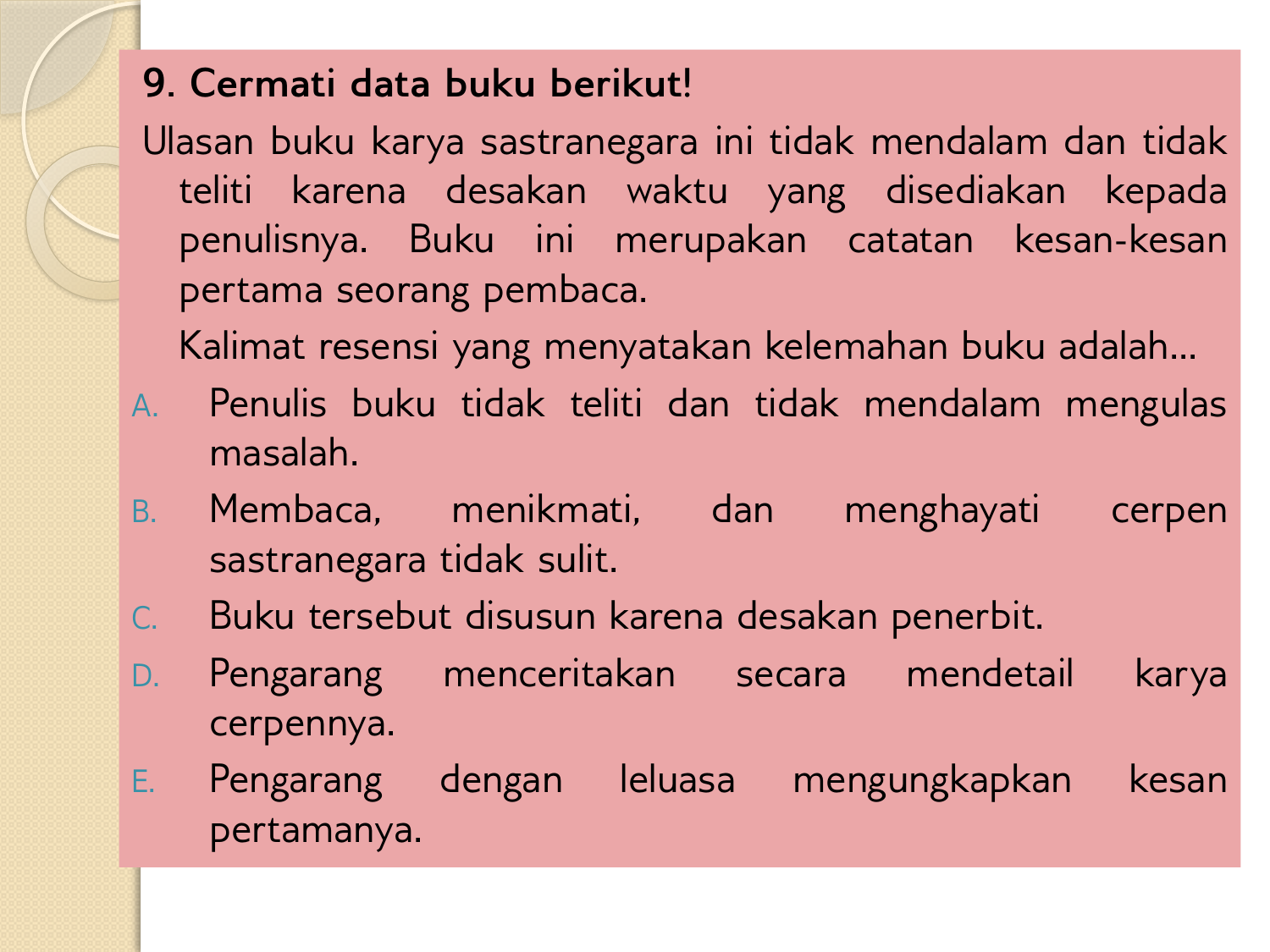

9. Cermati data buku berikut!
Ulasan buku karya sastranegara ini tidak mendalam dan tidak teliti karena desakan waktu yang disediakan kepada penulisnya. Buku ini merupakan catatan kesan-kesan pertama seorang pembaca.
	Kalimat resensi yang menyatakan kelemahan buku adalah...
Penulis buku tidak teliti dan tidak mendalam mengulas masalah.
Membaca, menikmati, dan menghayati cerpen sastranegara tidak sulit.
Buku tersebut disusun karena desakan penerbit.
Pengarang menceritakan secara mendetail karya cerpennya.
Pengarang dengan leluasa mengungkapkan kesan pertamanya.